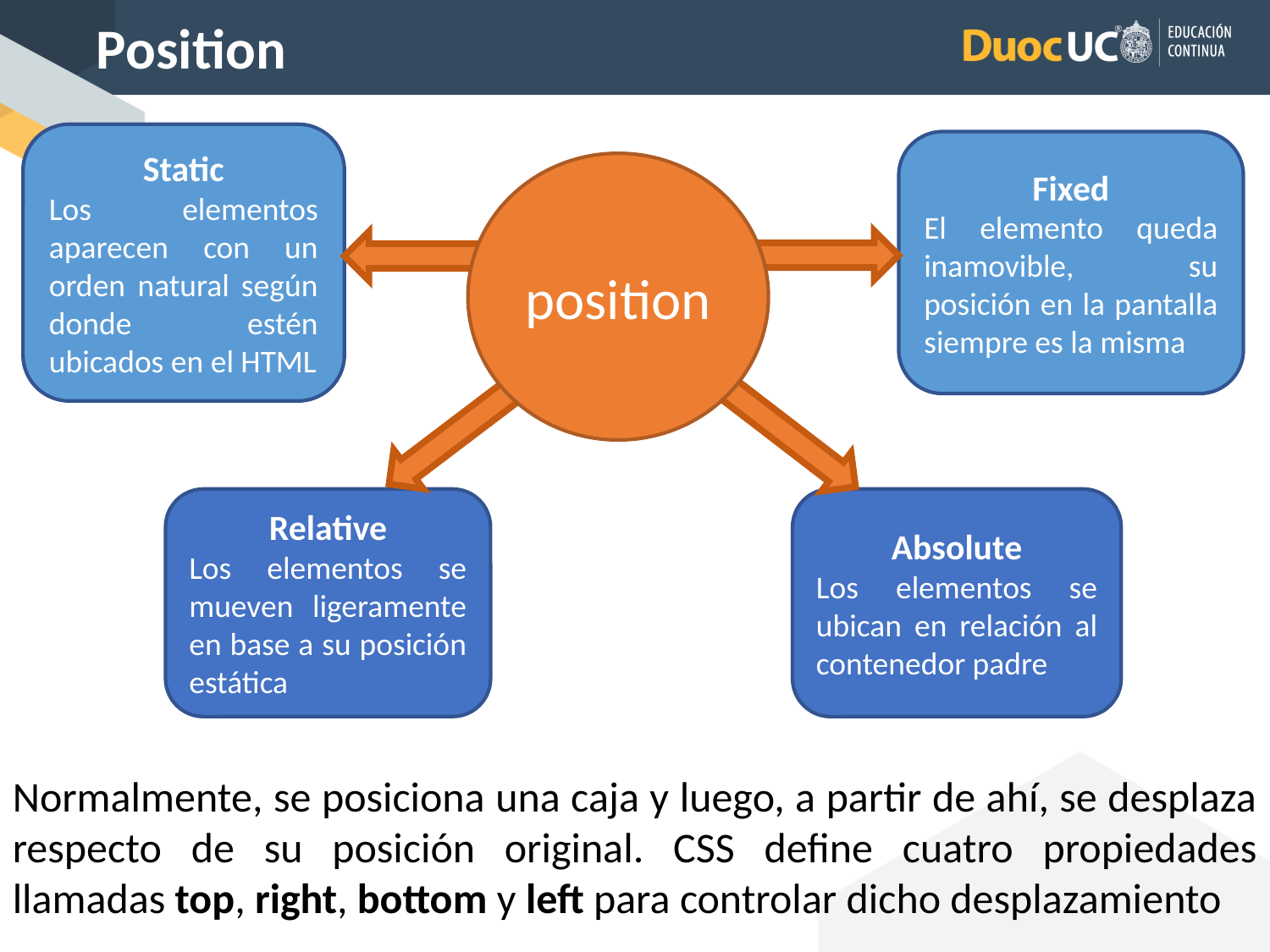

Position
Static
Los elementos aparecen con un orden natural según donde estén ubicados en el HTML
Fixed
El elemento queda inamovible, su posición en la pantalla siempre es la misma
position

Relative
Los elementos se mueven ligeramente en base a su posición estática
Absolute
Los elementos se ubican en relación al contenedor padre
Normalmente, se posiciona una caja y luego, a partir de ahí, se desplaza respecto de su posición original. CSS define cuatro propiedades llamadas top, right, bottom y left para controlar dicho desplazamiento